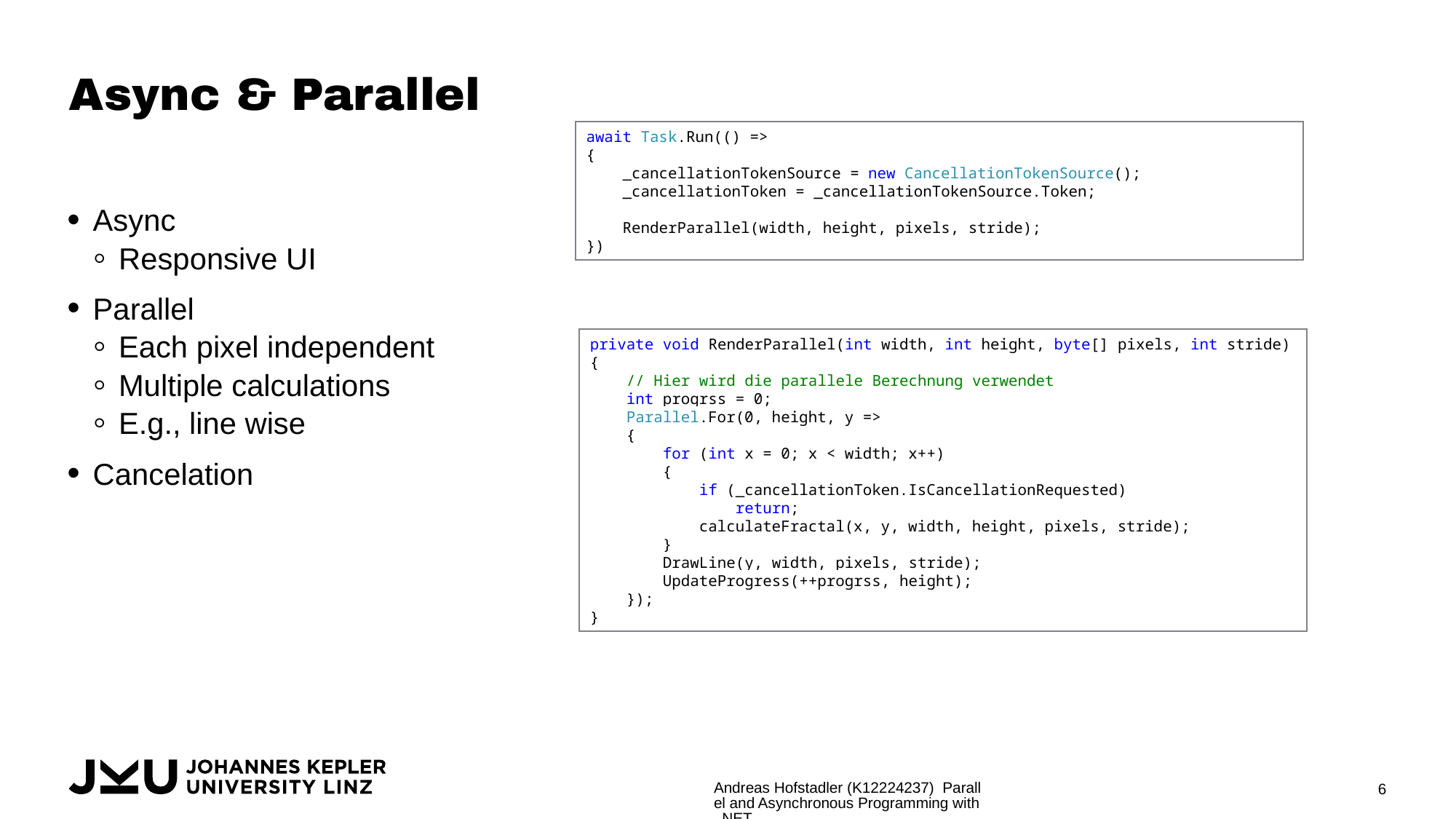

# Async & Parallel
await Task.Run(() =>
{
    _cancellationTokenSource = new CancellationTokenSource();
    _cancellationToken = _cancellationTokenSource.Token;

    RenderParallel(width, height, pixels, stride);
})
Async
Responsive UI
Parallel
Each pixel independent
Multiple calculations
E.g., line wise
Cancelation

private void RenderParallel(int width, int height, byte[] pixels, int stride)
{
    // Hier wird die parallele Berechnung verwendet
    int progrss = 0;
    Parallel.For(0, height, y =>
    {
        for (int x = 0; x < width; x++)
        {
            if (_cancellationToken.IsCancellationRequested)
                return;
            calculateFractal(x, y, width, height, pixels, stride);
        }
        DrawLine(y, width, pixels, stride);
        UpdateProgress(++progrss, height);
    });
}
Andreas Hofstadler (K12224237)  Parallel and Asynchronous Programming with .NET
6